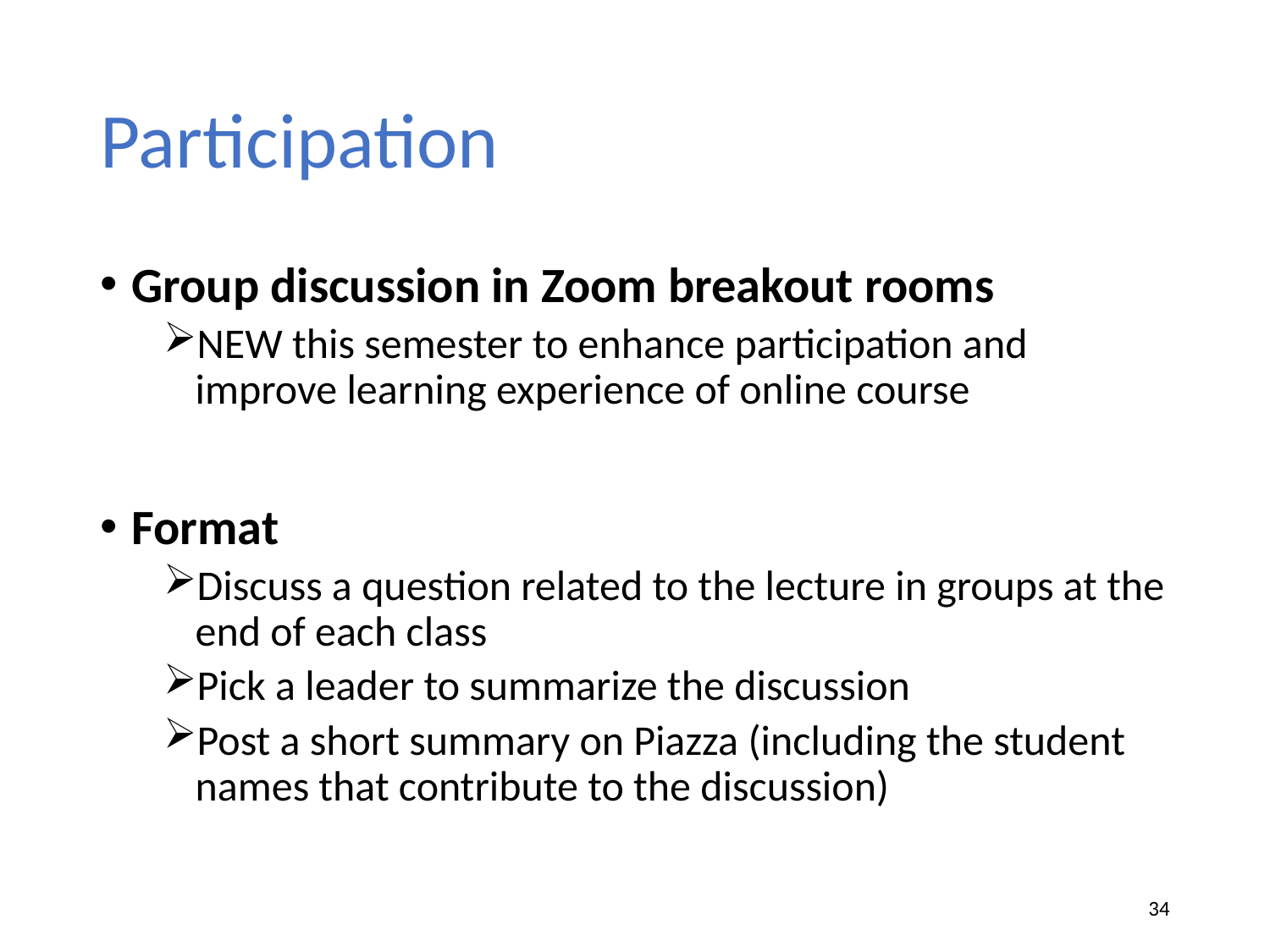

# Participation
Group discussion in Zoom breakout rooms
NEW this semester to enhance participation and improve learning experience of online course

Format
Discuss a question related to the lecture in groups at the end of each class
Pick a leader to summarize the discussion
Post a short summary on Piazza (including the student names that contribute to the discussion)

34